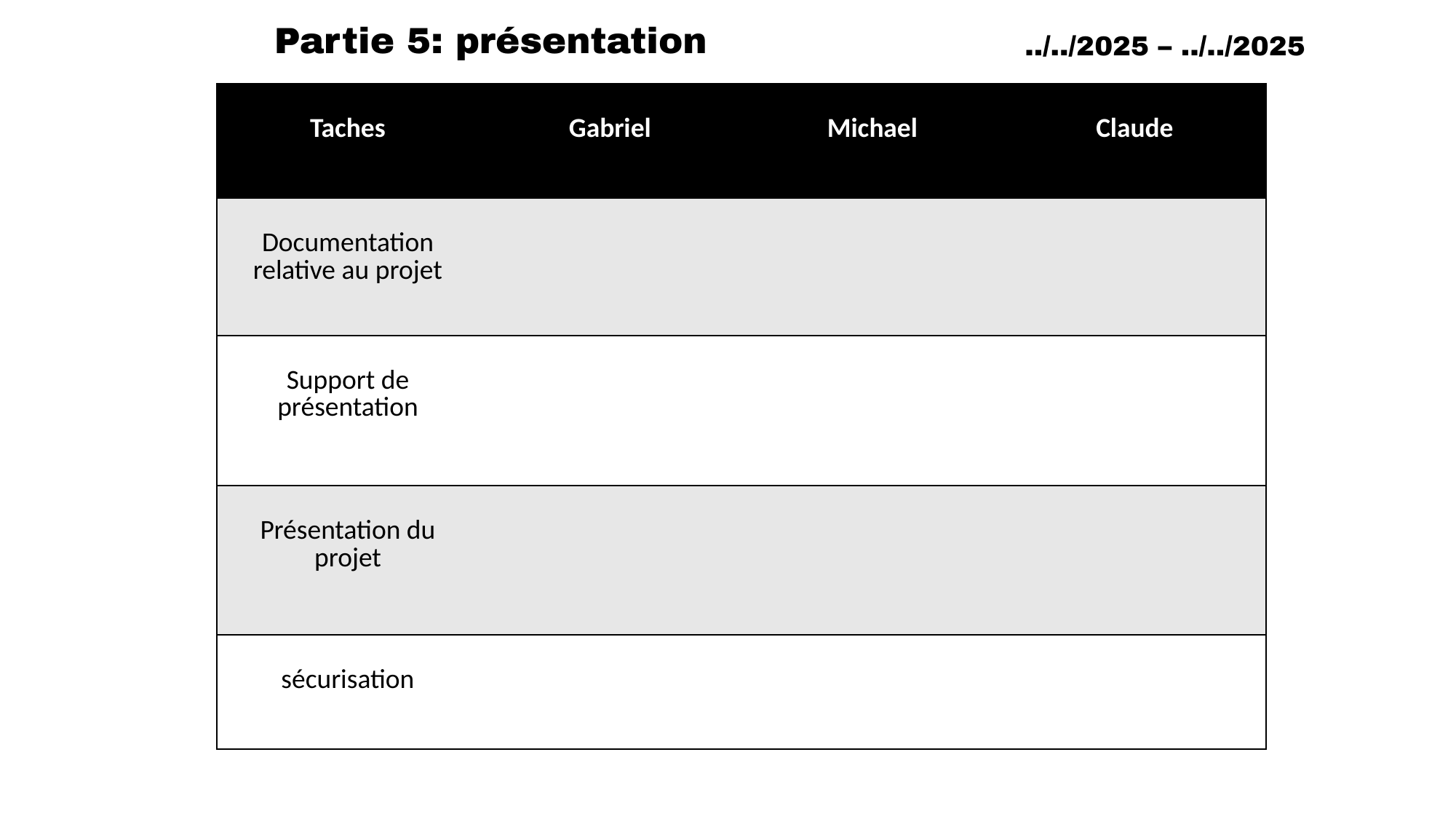

Partie 5: présentation
../../2025 – ../../2025
| Taches | Gabriel | Michael | Claude |
| --- | --- | --- | --- |
| Documentation relative au projet |  |  |  |
| Support de présentation |  |  |  |
| Présentation du projet |  |  |  |
| sécurisation |  |  |  |